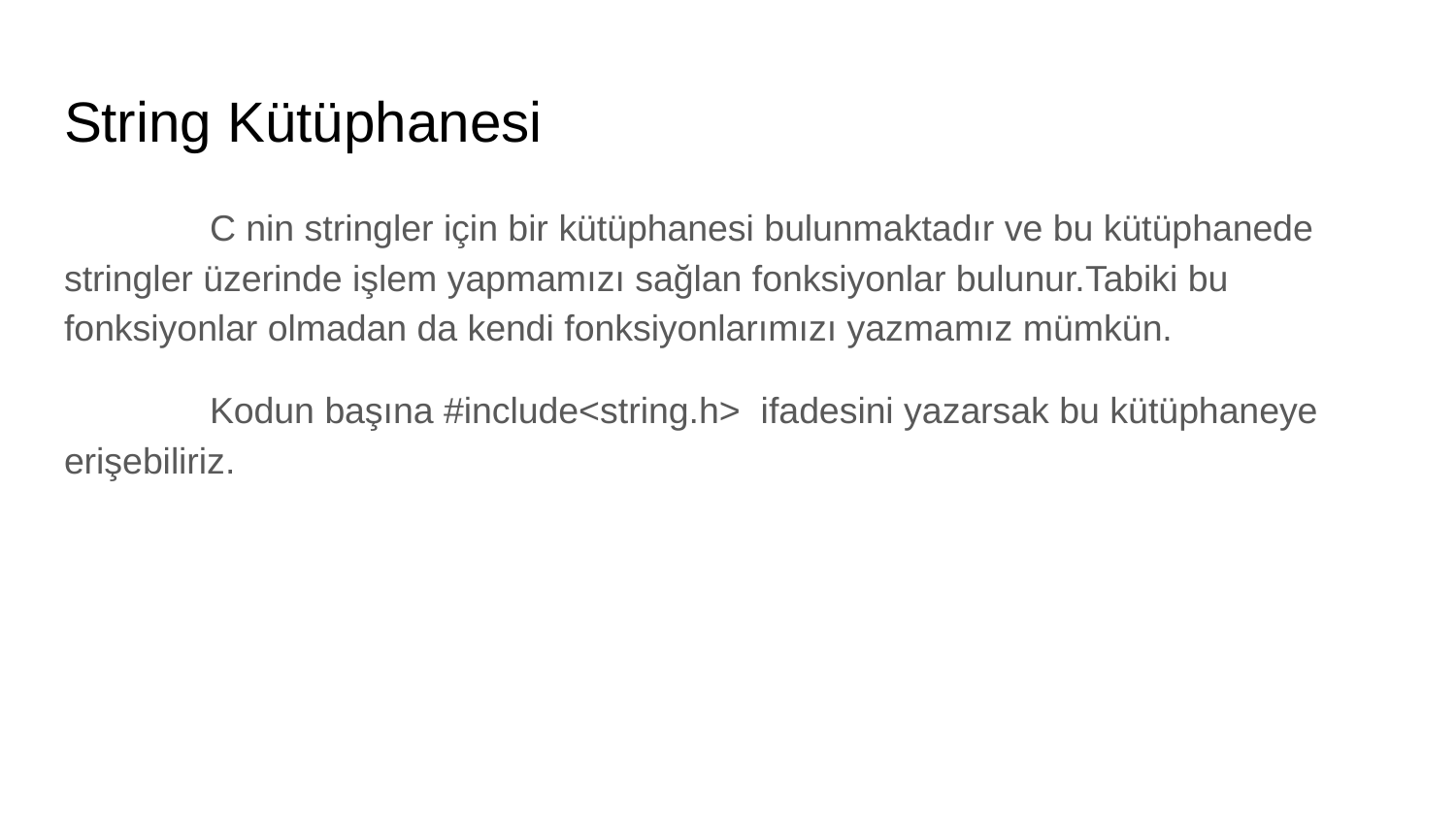

# String Kütüphanesi
	C nin stringler için bir kütüphanesi bulunmaktadır ve bu kütüphanede stringler üzerinde işlem yapmamızı sağlan fonksiyonlar bulunur.Tabiki bu fonksiyonlar olmadan da kendi fonksiyonlarımızı yazmamız mümkün.
	Kodun başına #include<string.h>  ifadesini yazarsak bu kütüphaneye erişebiliriz.